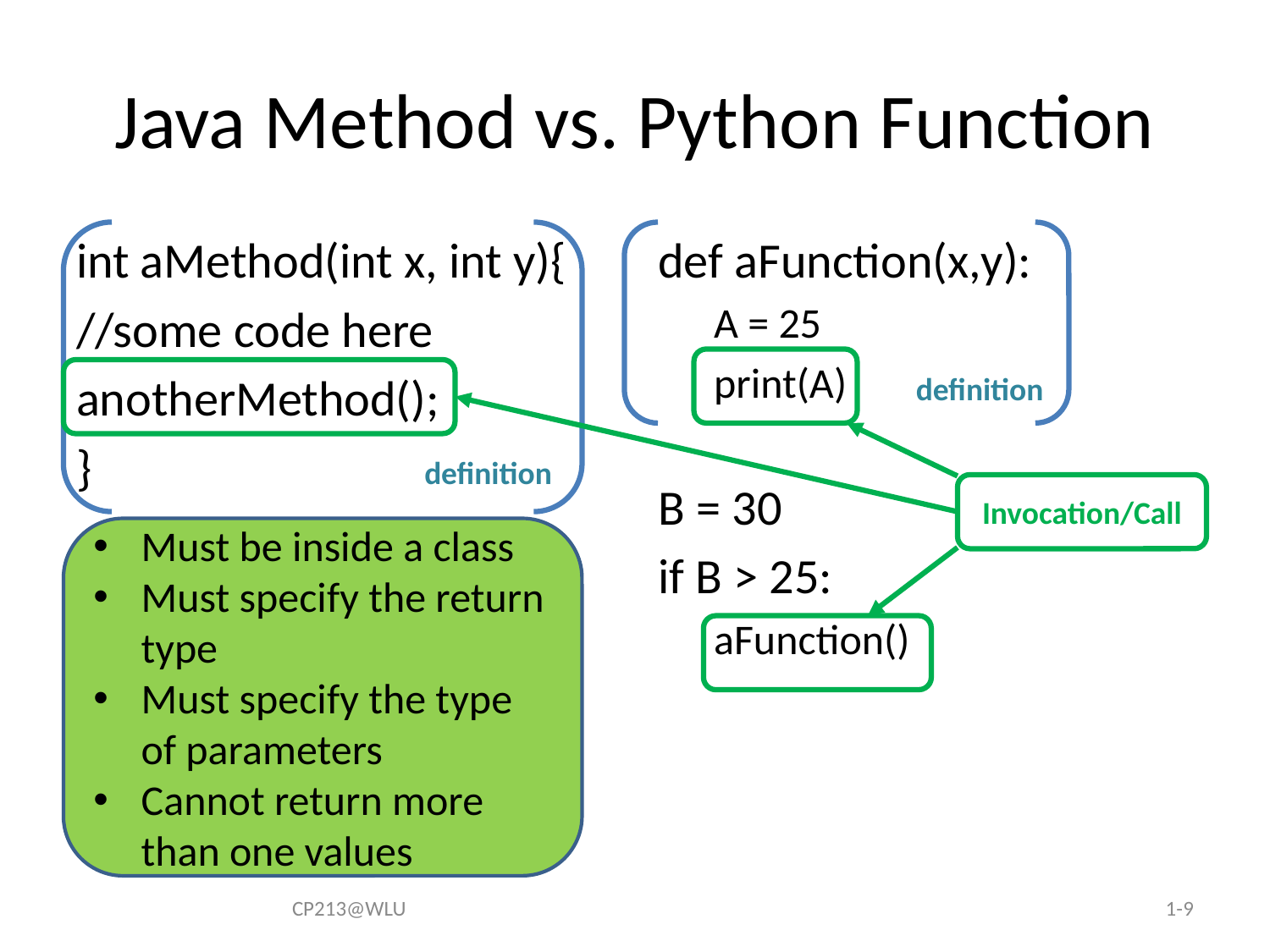

# Java Method vs. Python Function
                                     definition
                                              definition
int aMethod(int x, int y){
//some code here
anotherMethod();
}
def aFunction(x,y):
A = 25
print(A)

B = 30
if B > 25:
aFunction()

Invocation/Call

Must be inside a class
Must specify the return type
Must specify the type of parameters
Cannot return more than one values
CP213@WLU
1-9